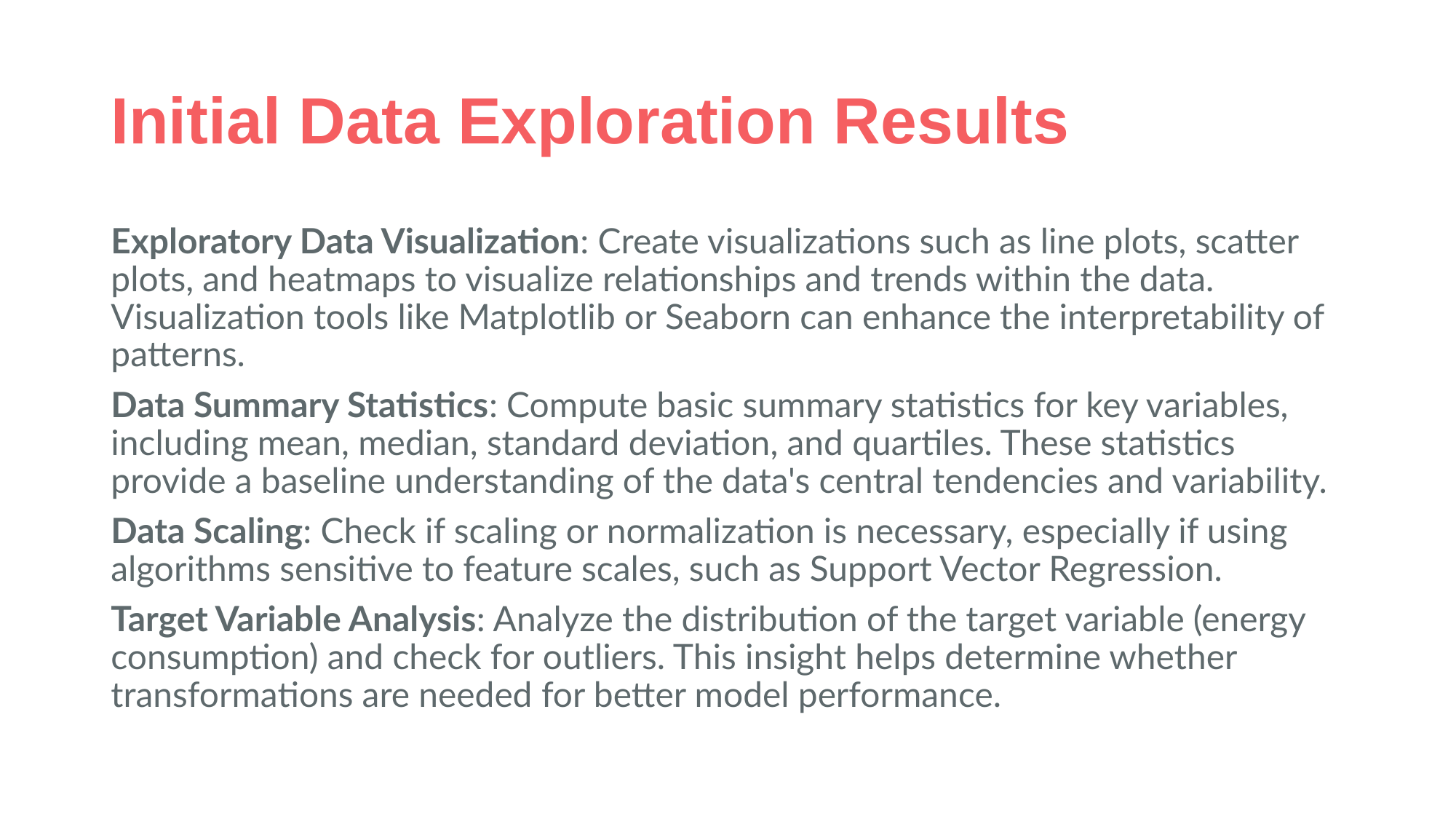

# Initial Data Exploration Results
Exploratory Data Visualization: Create visualizations such as line plots, scatter plots, and heatmaps to visualize relationships and trends within the data. Visualization tools like Matplotlib or Seaborn can enhance the interpretability of patterns.
Data Summary Statistics: Compute basic summary statistics for key variables, including mean, median, standard deviation, and quartiles. These statistics provide a baseline understanding of the data's central tendencies and variability.
Data Scaling: Check if scaling or normalization is necessary, especially if using algorithms sensitive to feature scales, such as Support Vector Regression.
Target Variable Analysis: Analyze the distribution of the target variable (energy consumption) and check for outliers. This insight helps determine whether transformations are needed for better model performance.